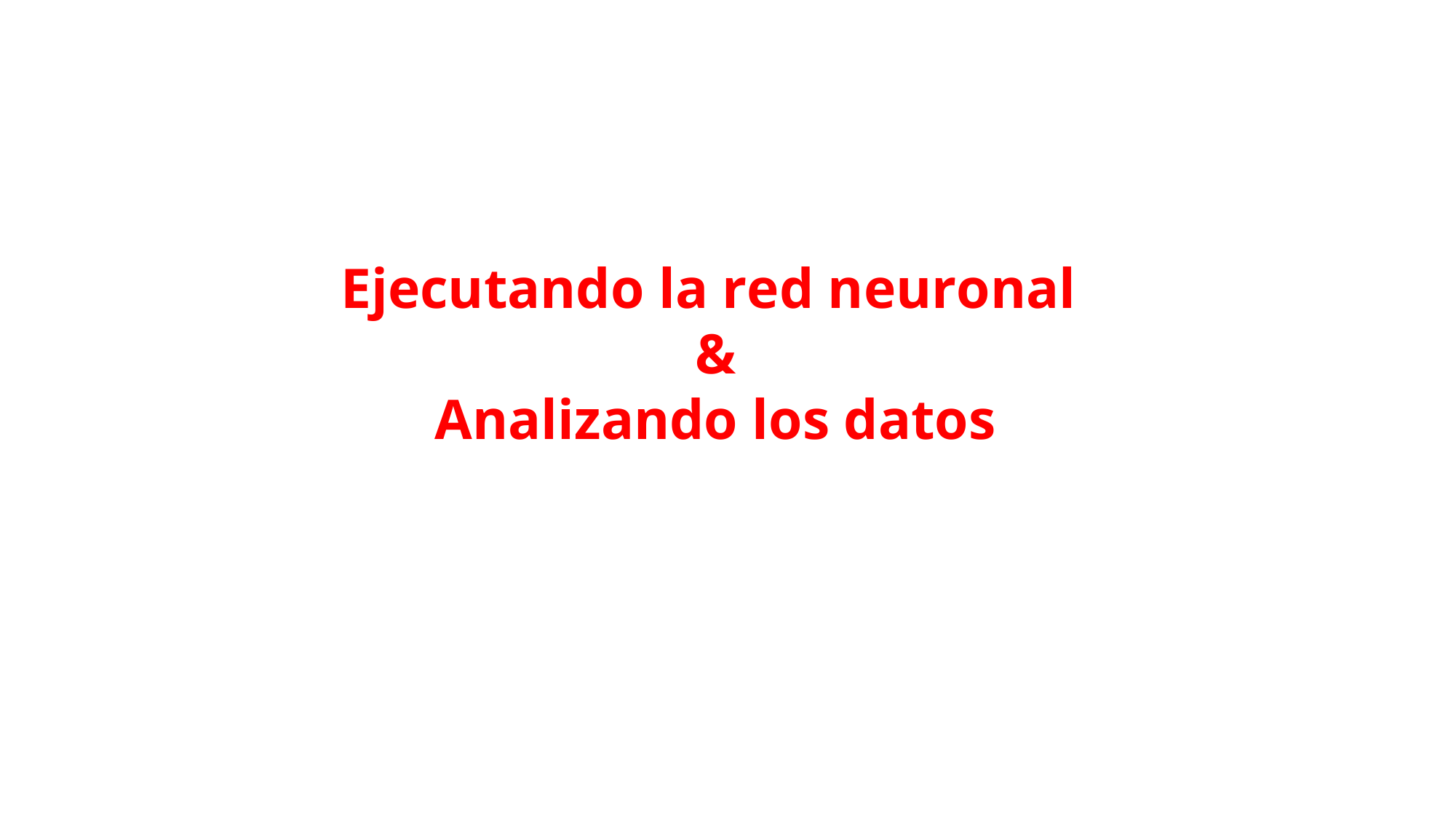

Ejecutando la red neuronal
&
Analizando los datos